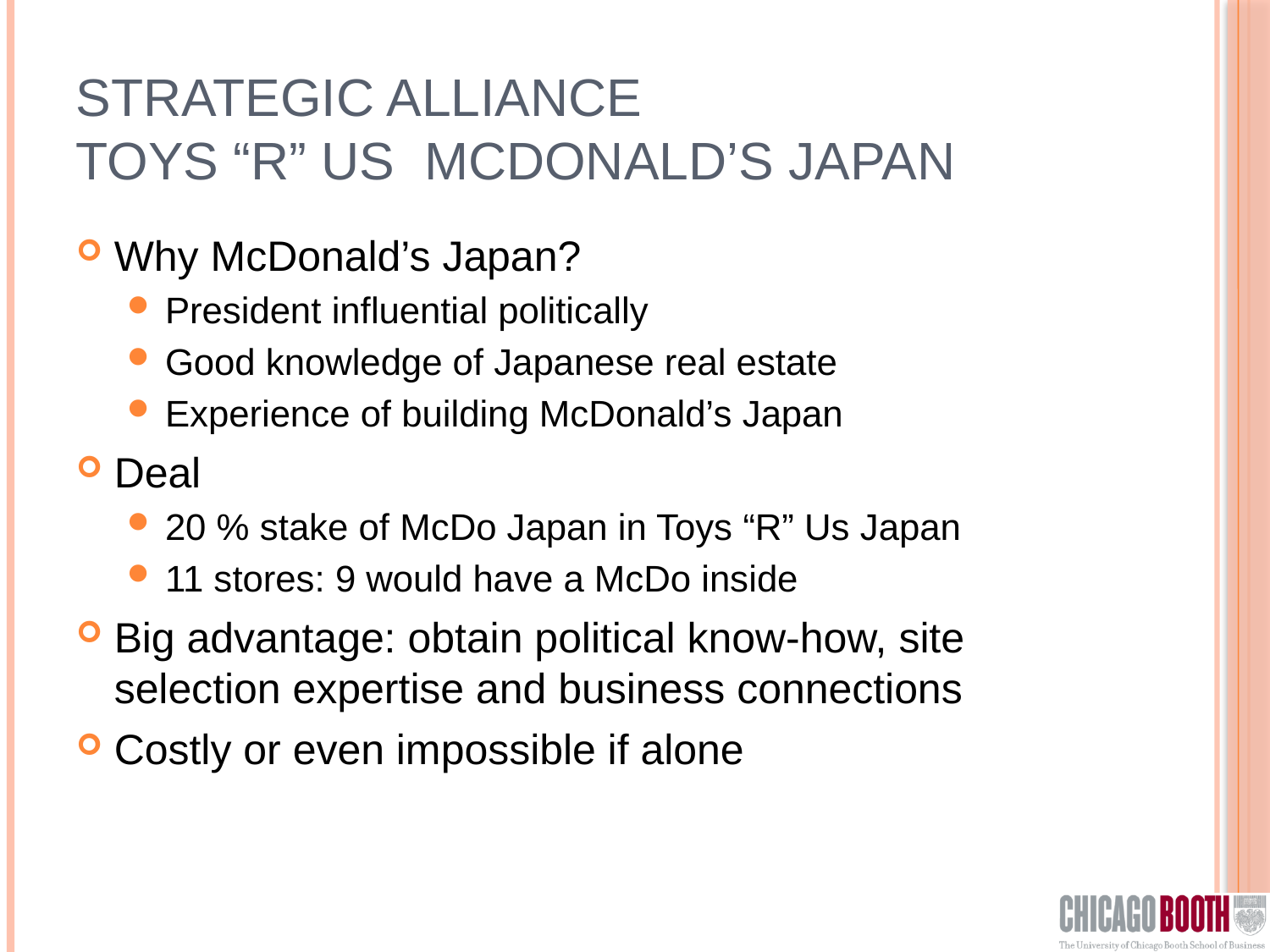

# Strategic Alliance Toys “R” Us  McDonald’s Japan
Why McDonald’s Japan?
President influential politically
Good knowledge of Japanese real estate
Experience of building McDonald’s Japan
Deal
20 % stake of McDo Japan in Toys “R” Us Japan
11 stores: 9 would have a McDo inside
Big advantage: obtain political know-how, site selection expertise and business connections
Costly or even impossible if alone